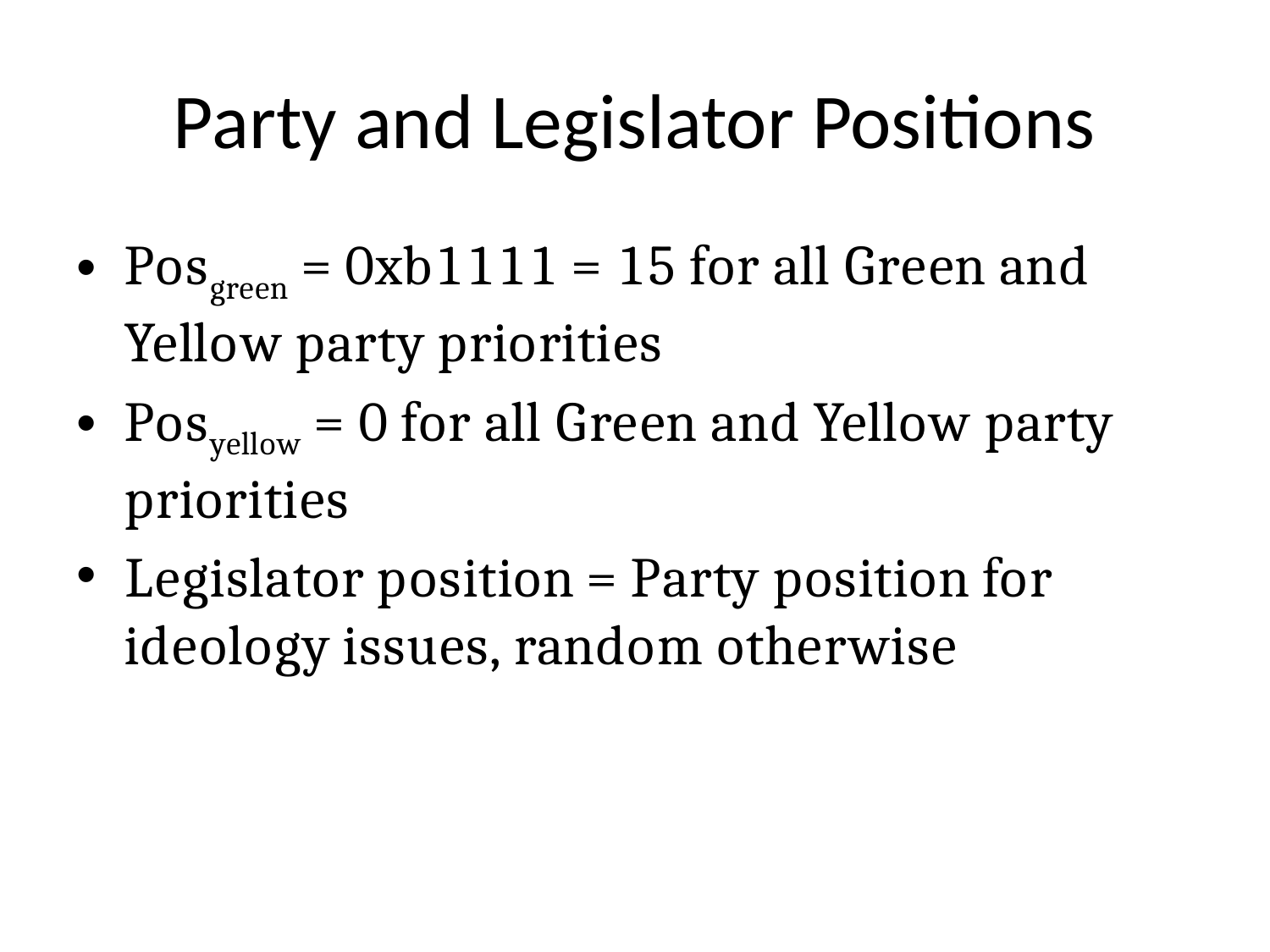

# Party and Legislator Positions
Posgreen = 0xb1111 = 15 for all Green and Yellow party priorities
Posyellow = 0 for all Green and Yellow party priorities
Legislator position = Party position for ideology issues, random otherwise